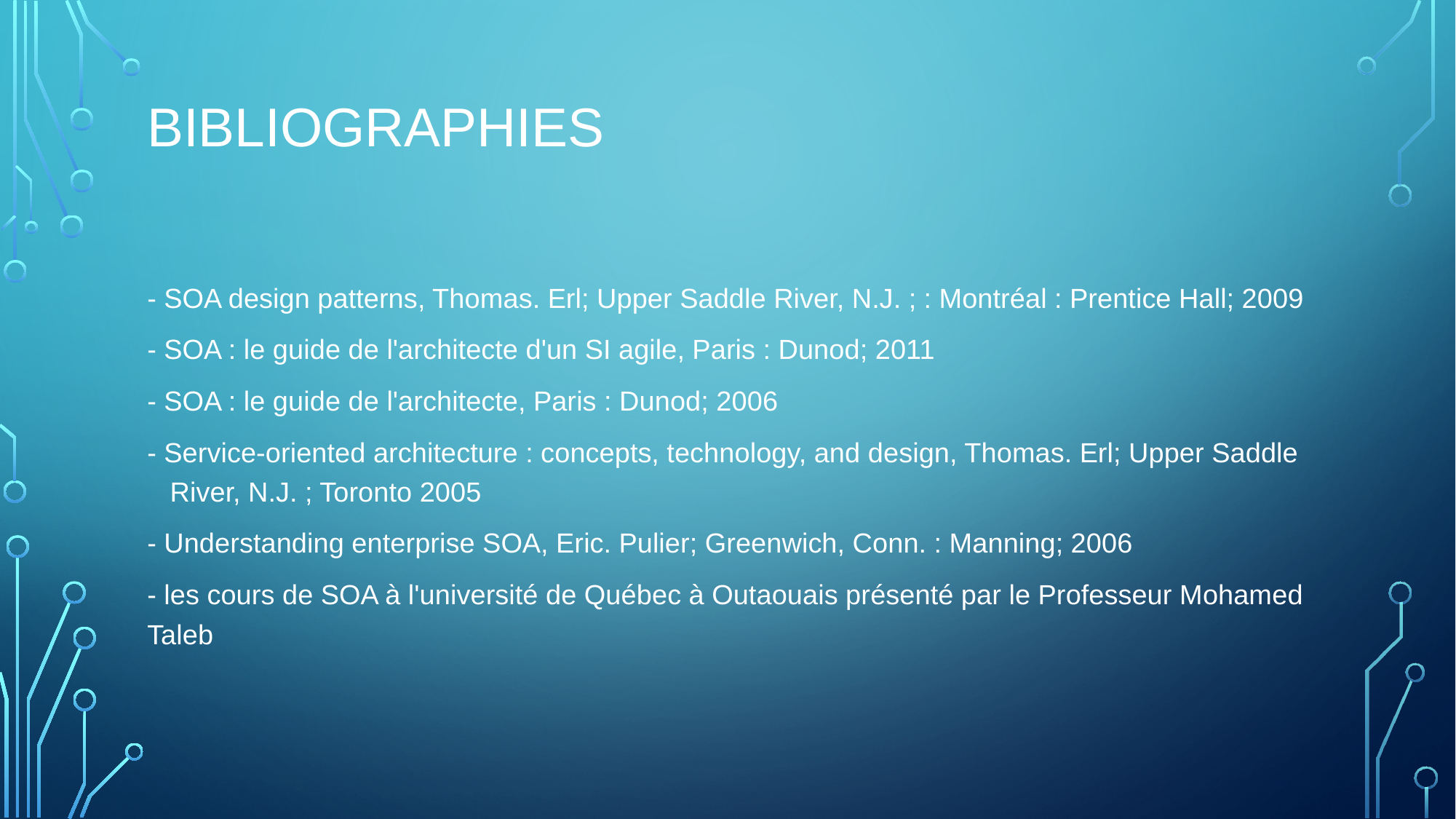

# Bibliographies
- SOA design patterns, Thomas. Erl; Upper Saddle River, N.J. ; : Montréal : Prentice Hall; 2009
- SOA : le guide de l'architecte d'un SI agile, Paris : Dunod; 2011
- SOA : le guide de l'architecte, Paris : Dunod; 2006
- Service-oriented architecture : concepts, technology, and design, Thomas. Erl; Upper Saddle    River, N.J. ; Toronto 2005
- Understanding enterprise SOA, Eric. Pulier; Greenwich, Conn. : Manning; 2006
- les cours de SOA à l'université de Québec à Outaouais présenté par le Professeur Mohamed Taleb